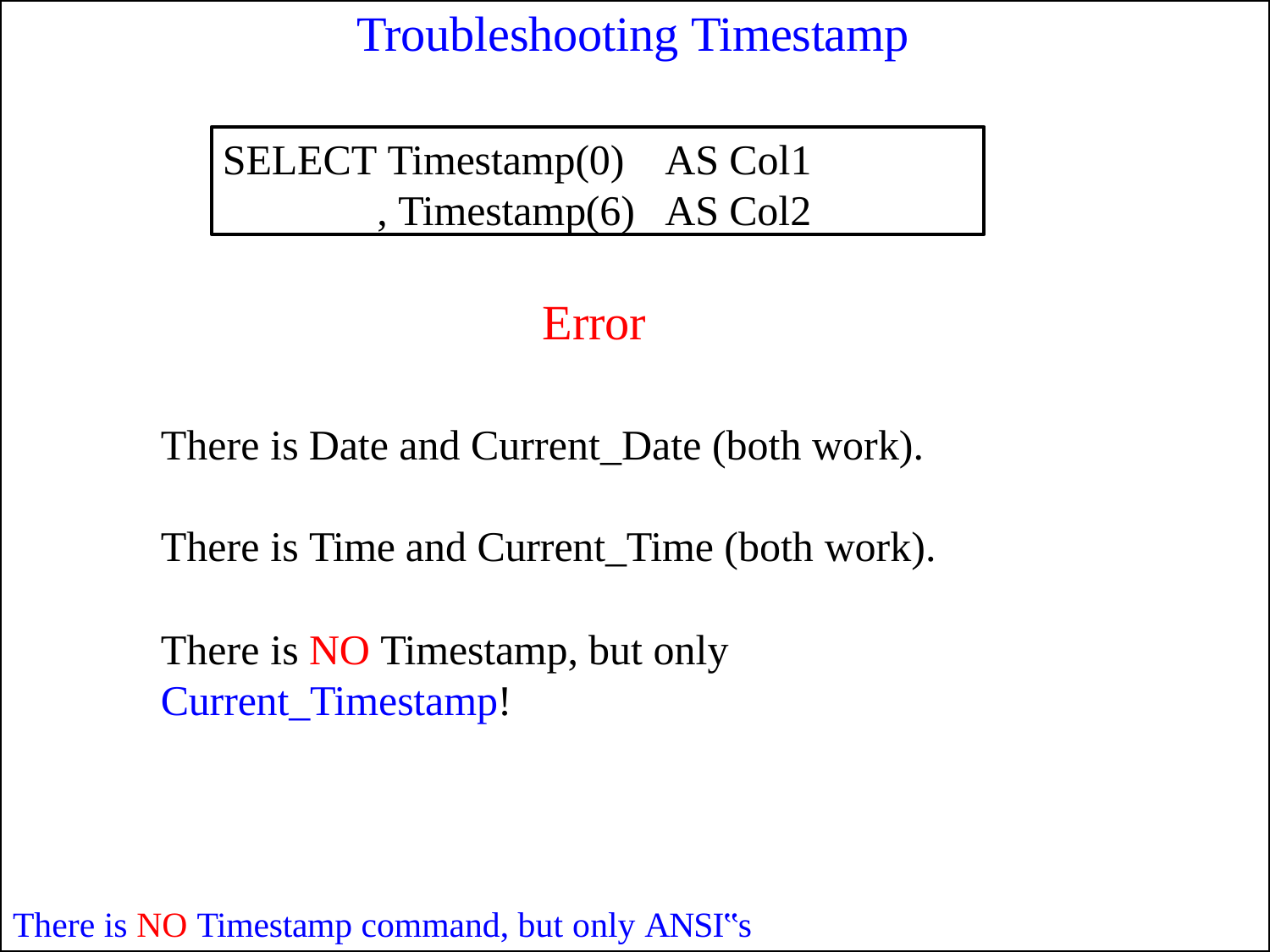

# Troubleshooting Timestamp
SELECT Timestamp(0)	AS Col1
, Timestamp(6)	AS Col2
Error
There is Date and Current_Date (both work).  There is Time and Current_Time (both work).

There is NO Timestamp, but only Current_Timestamp!
There is NO Timestamp command, but only ANSI‟s Current_Timestamp!